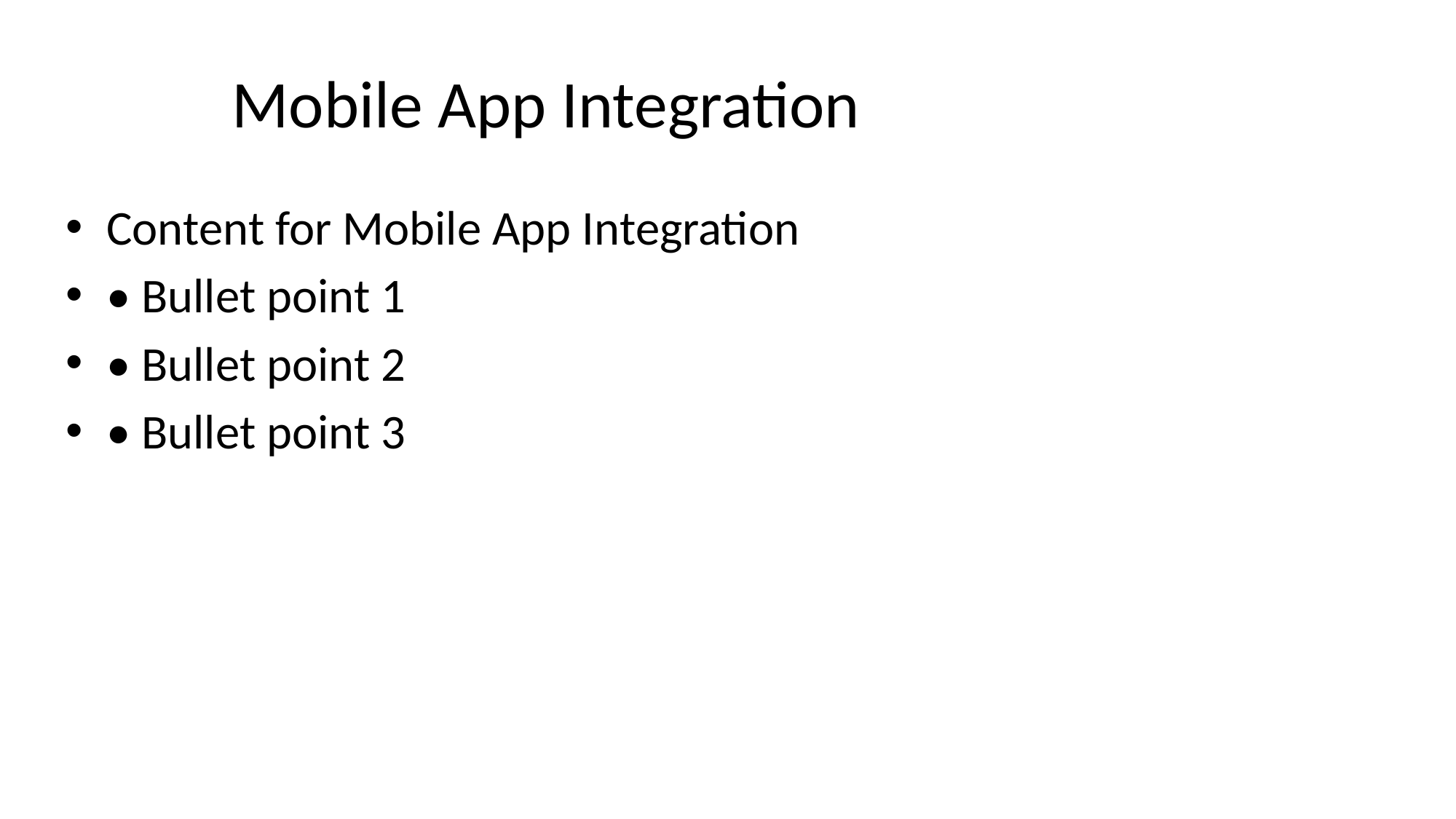

# Mobile App Integration
Content for Mobile App Integration
• Bullet point 1
• Bullet point 2
• Bullet point 3